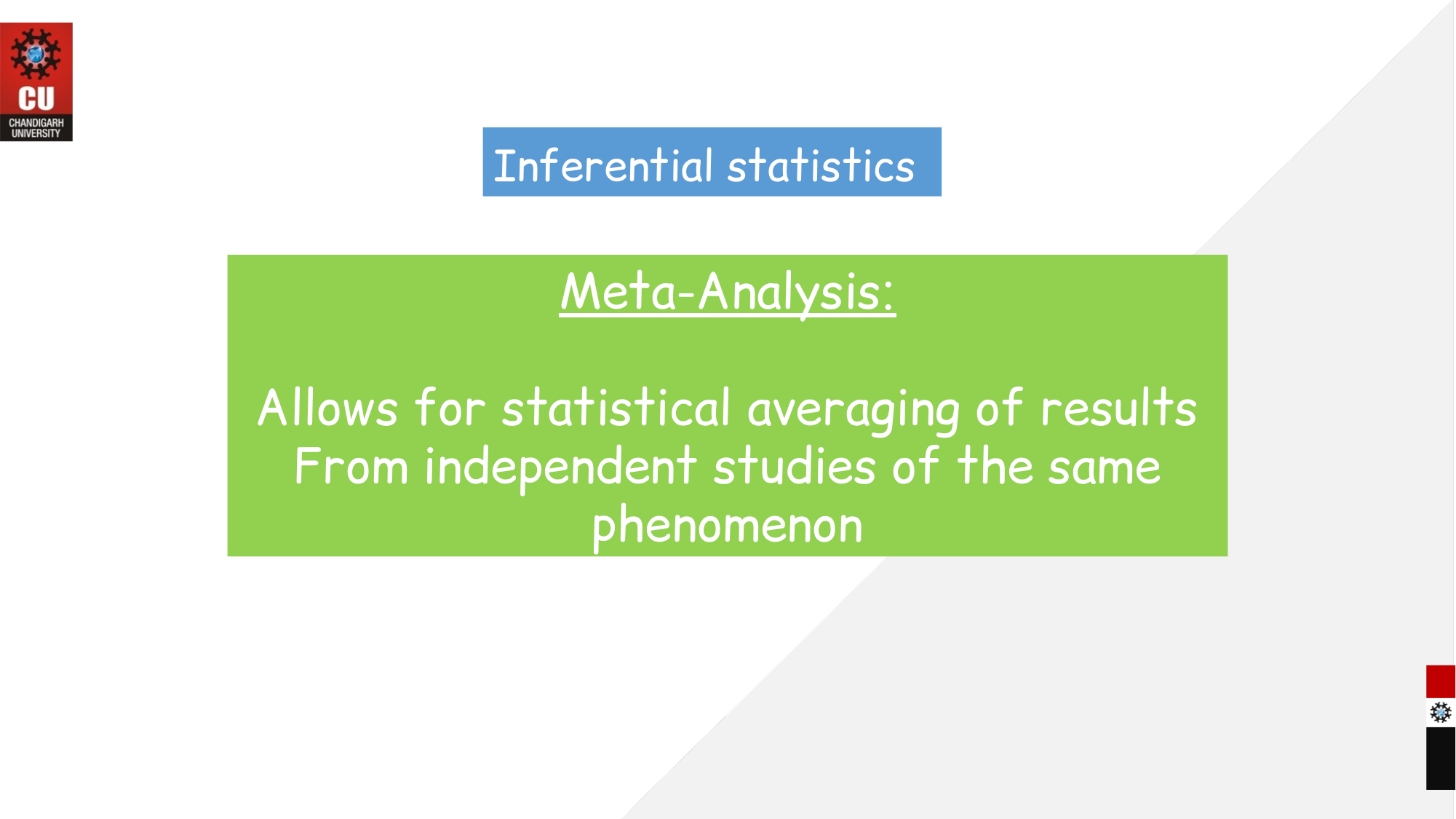

Inferential statistics
Meta-Analysis:

Allows for statistical averaging of results
From independent studies of the same
phenomenon